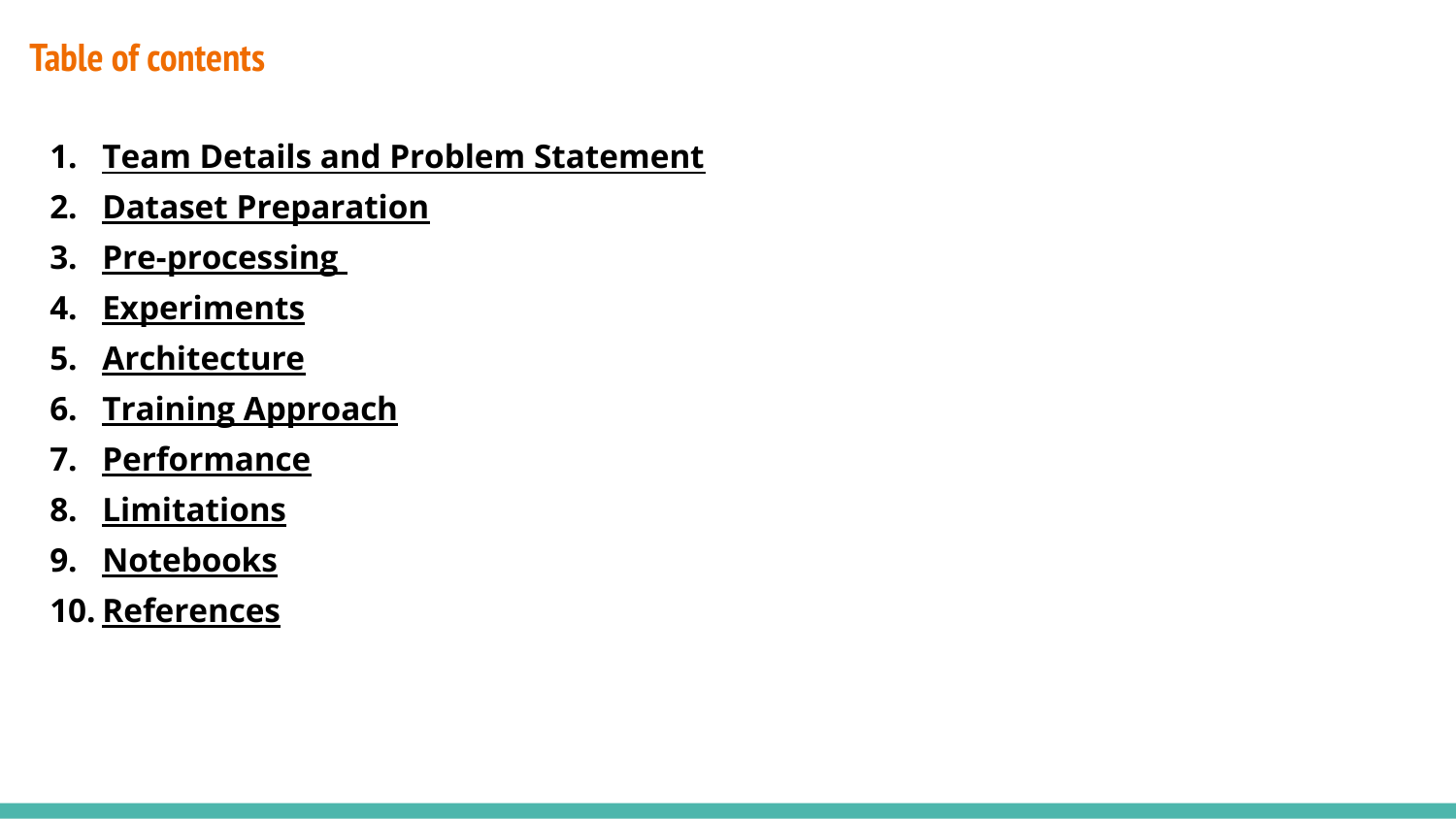

# Table of contents
Team Details and Problem Statement
Dataset Preparation
Pre-processing
Experiments
Architecture
Training Approach
Performance
Limitations
Notebooks
References